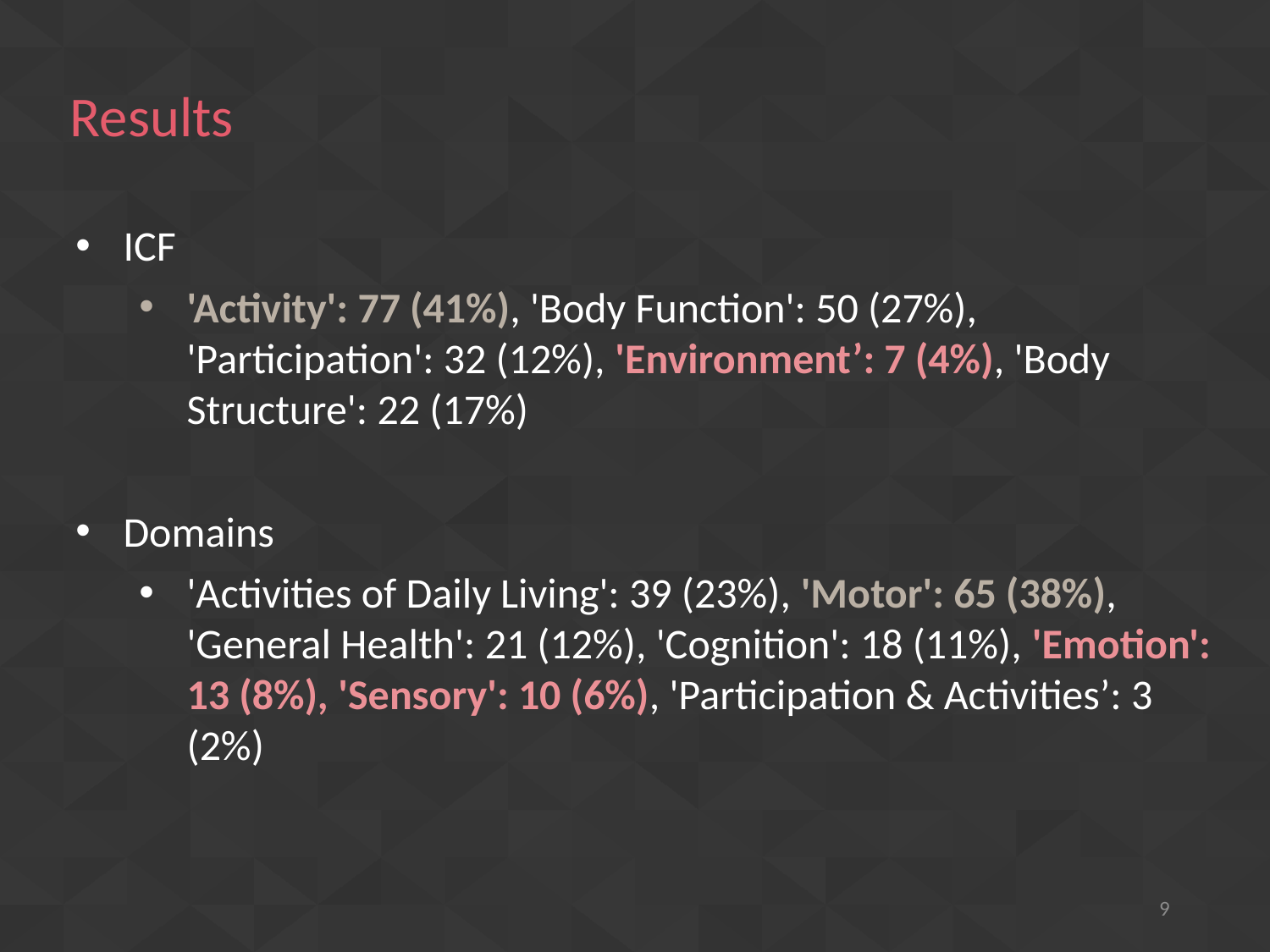

Results
ICF
'Activity': 77 (41%), 'Body Function': 50 (27%), 'Participation': 32 (12%), 'Environment’: 7 (4%), 'Body Structure': 22 (17%)

Domains
'Activities of Daily Living': 39 (23%), 'Motor': 65 (38%), 'General Health': 21 (12%), 'Cognition': 18 (11%), 'Emotion': 13 (8%), 'Sensory': 10 (6%), 'Participation & Activities’: 3 (2%)

9